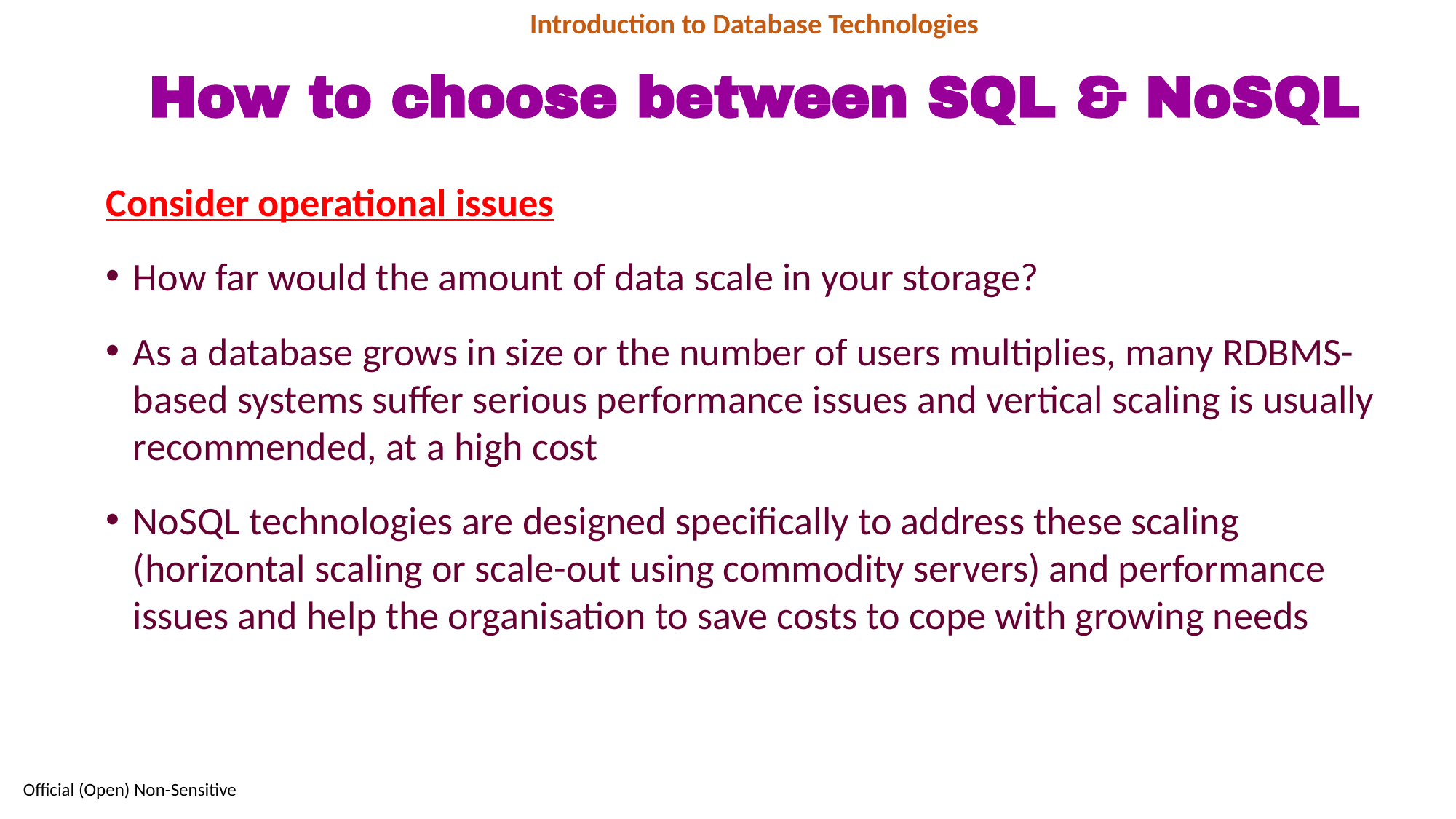

Introduction to Database Technologies
# How to choose between SQL & NoSQL
Consider operational issues
How far would the amount of data scale in your storage?
As a database grows in size or the number of users multiplies, many RDBMS-based systems suffer serious performance issues and vertical scaling is usually recommended, at a high cost
NoSQL technologies are designed specifically to address these scaling (horizontal scaling or scale-out using commodity servers) and performance issues and help the organisation to save costs to cope with growing needs
12
Official (Open) Non-Sensitive